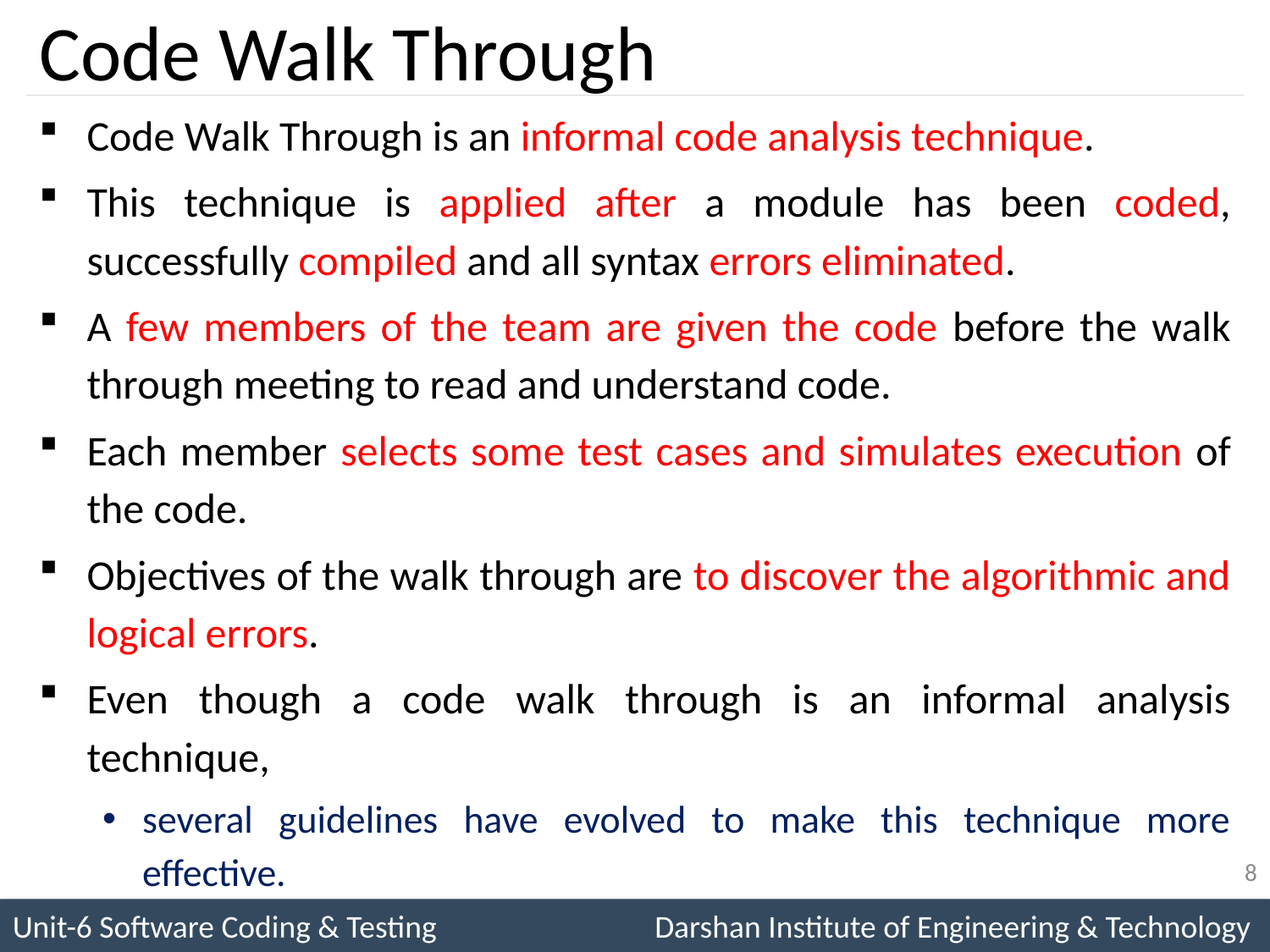

# Code Walk Through
Code Walk Through is an informal code analysis technique.
This technique is applied after a module has been coded, successfully compiled and all syntax errors eliminated.
A few members of the team are given the code before the walk through meeting to read and understand code.
Each member selects some test cases and simulates execution of the code.
Objectives of the walk through are to discover the algorithmic and logical errors.
Even though a code walk through is an informal analysis technique,
several guidelines have evolved to make this technique more effective.
8